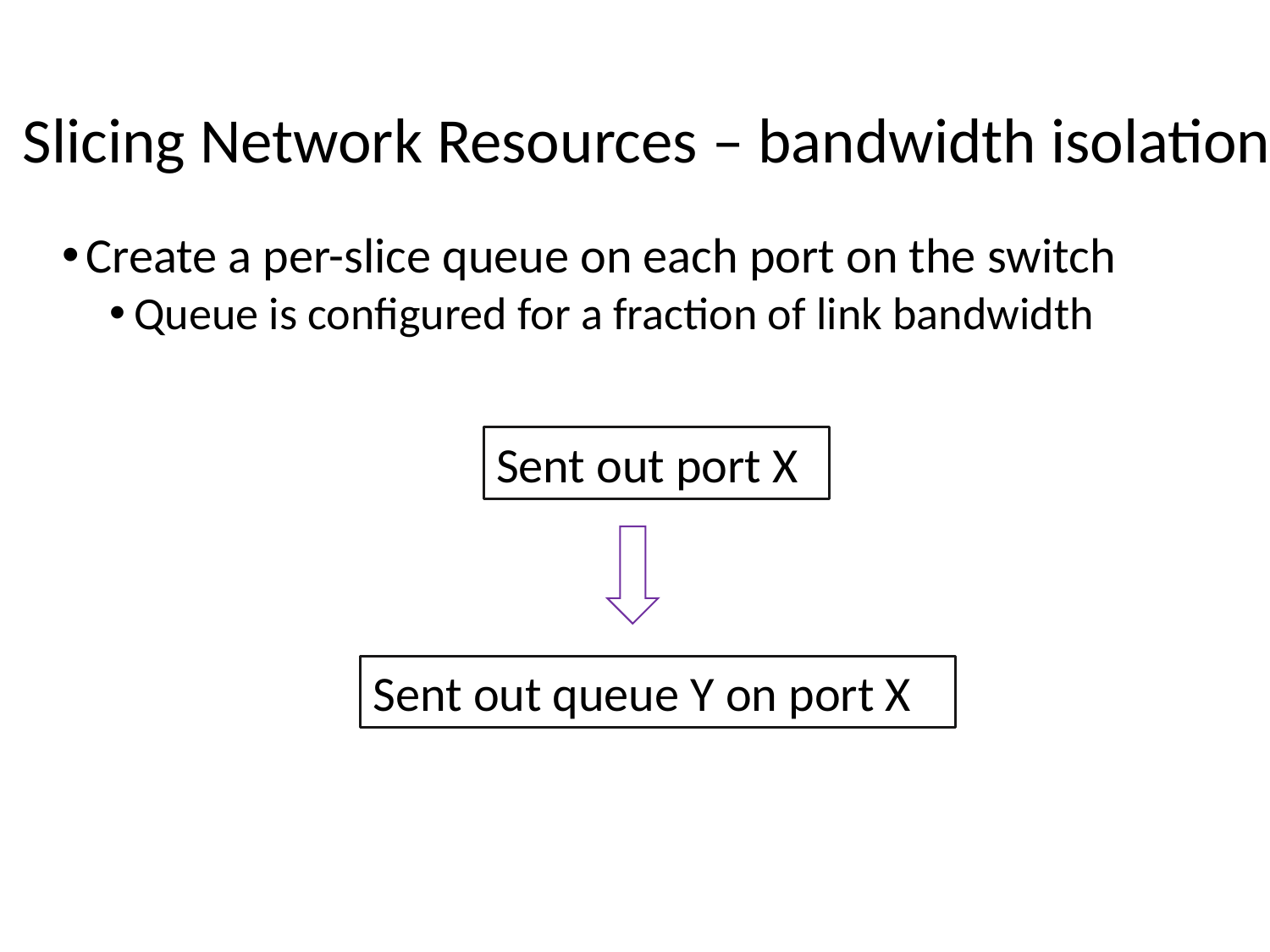

# Slicing Network Resources – bandwidth isolation
Create a per-slice queue on each port on the switch
Queue is configured for a fraction of link bandwidth
Sent out port X

Sent out queue Y on port X